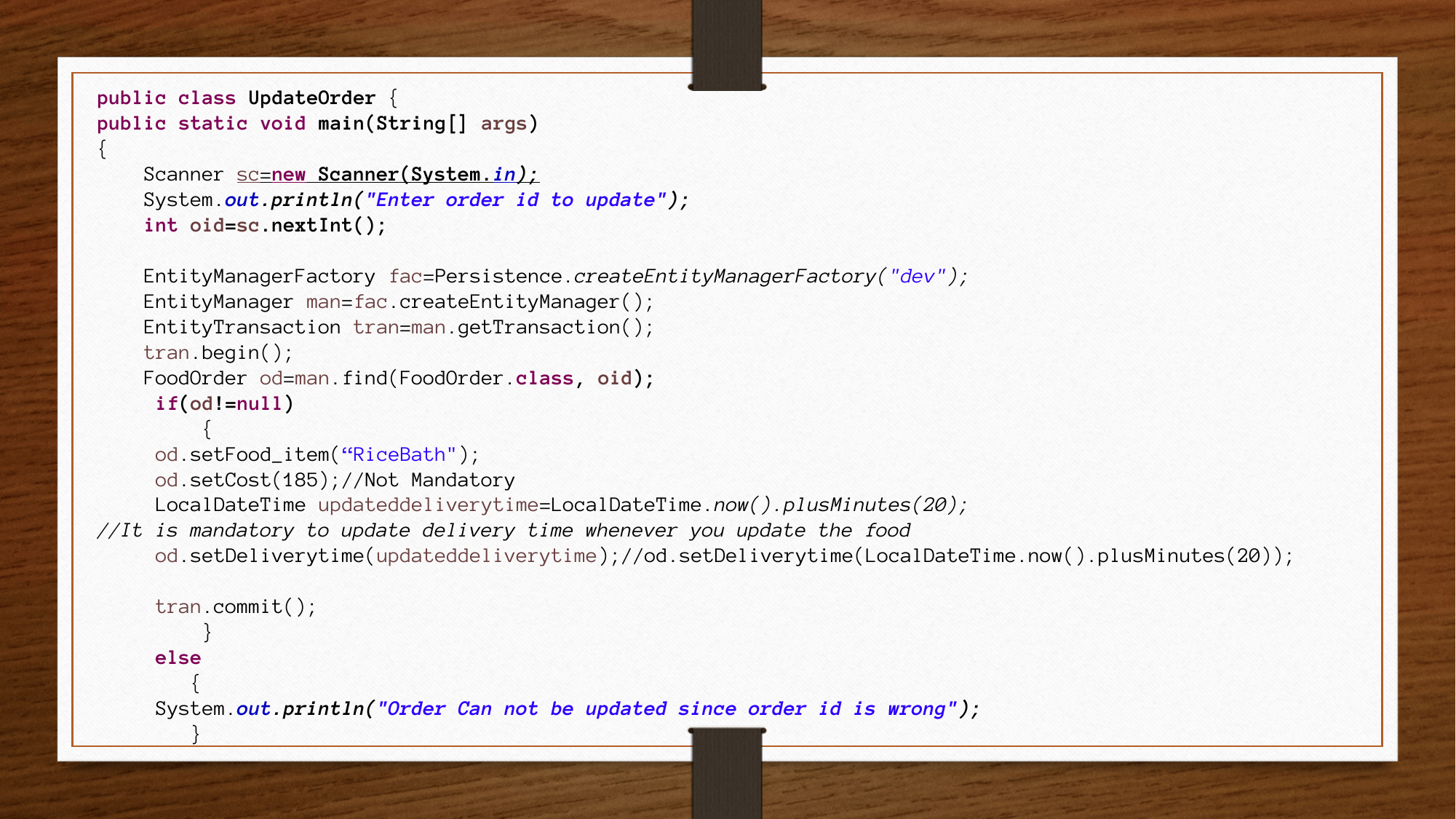

public class UpdateOrder {
public static void main(String[] args)
{
    Scanner sc=new Scanner(System.in);
    System.out.println("Enter order id to update");
    int oid=sc.nextInt();

    EntityManagerFactory fac=Persistence.createEntityManagerFactory("dev");
    EntityManager man=fac.createEntityManager();
    EntityTransaction tran=man.getTransaction();
    tran.begin();
    FoodOrder od=man.find(FoodOrder.class, oid);
     if(od!=null)
         {
     od.setFood_item(“RiceBath");
     od.setCost(185);//Not Mandatory
     LocalDateTime updateddeliverytime=LocalDateTime.now().plusMinutes(20);
//It is mandatory to update delivery time whenever you update the food
     od.setDeliverytime(updateddeliverytime);//od.setDeliverytime(LocalDateTime.now().plusMinutes(20));

     tran.commit();
         }
     else
        {
     System.out.println("Order Can not be updated since order id is wrong");
        }